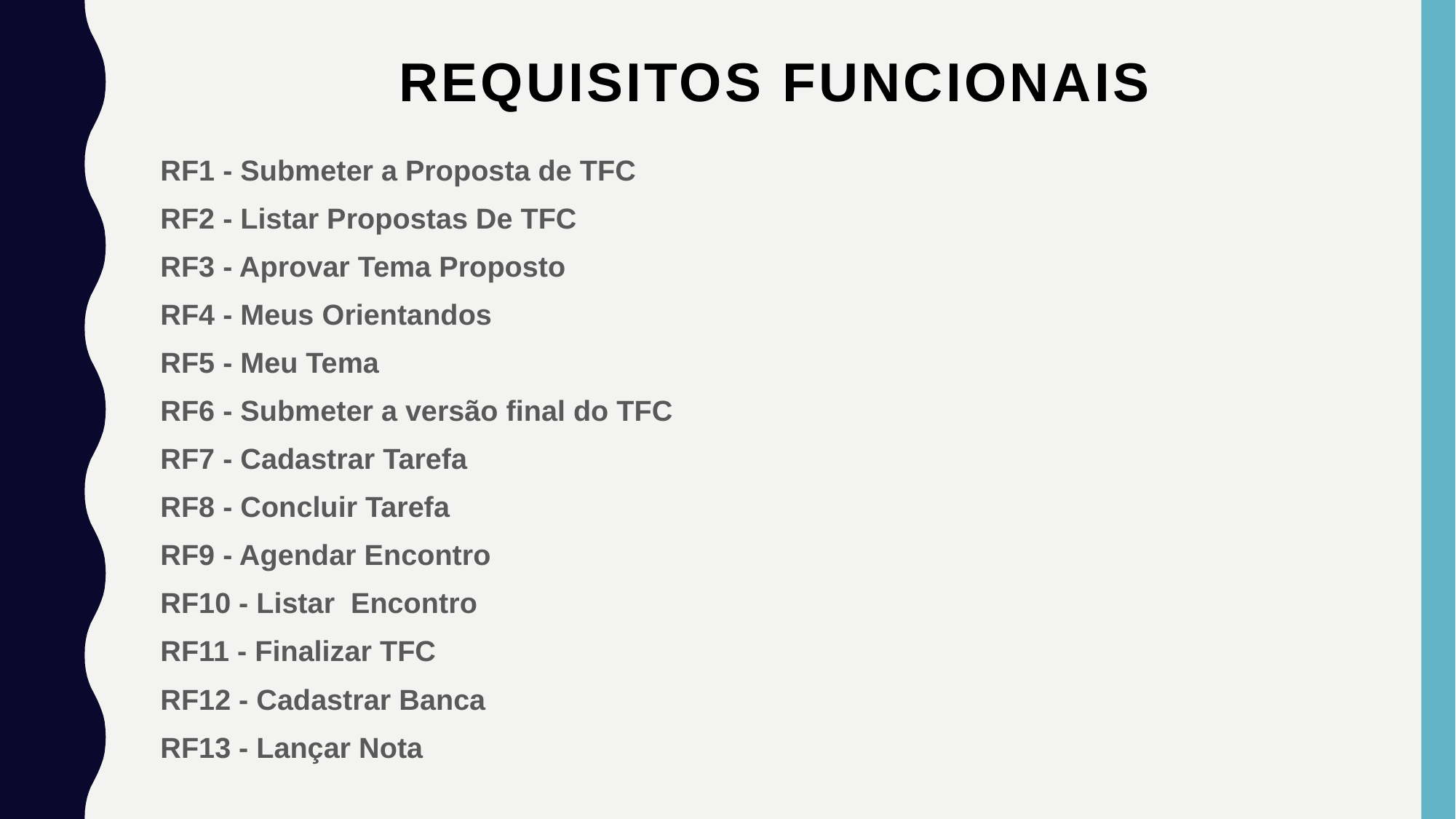

# REQUISITOS FUNCIONAIS
RF1 - Submeter a Proposta de TFC
RF2 - Listar Propostas De TFC
RF3 - Aprovar Tema Proposto
RF4 - Meus Orientandos
RF5 - Meu Tema
RF6 - Submeter a versão final do TFC
RF7 - Cadastrar Tarefa
RF8 - Concluir Tarefa
RF9 - Agendar Encontro
RF10 - Listar  Encontro
RF11 - Finalizar TFC
RF12 - Cadastrar Banca
RF13 - Lançar Nota